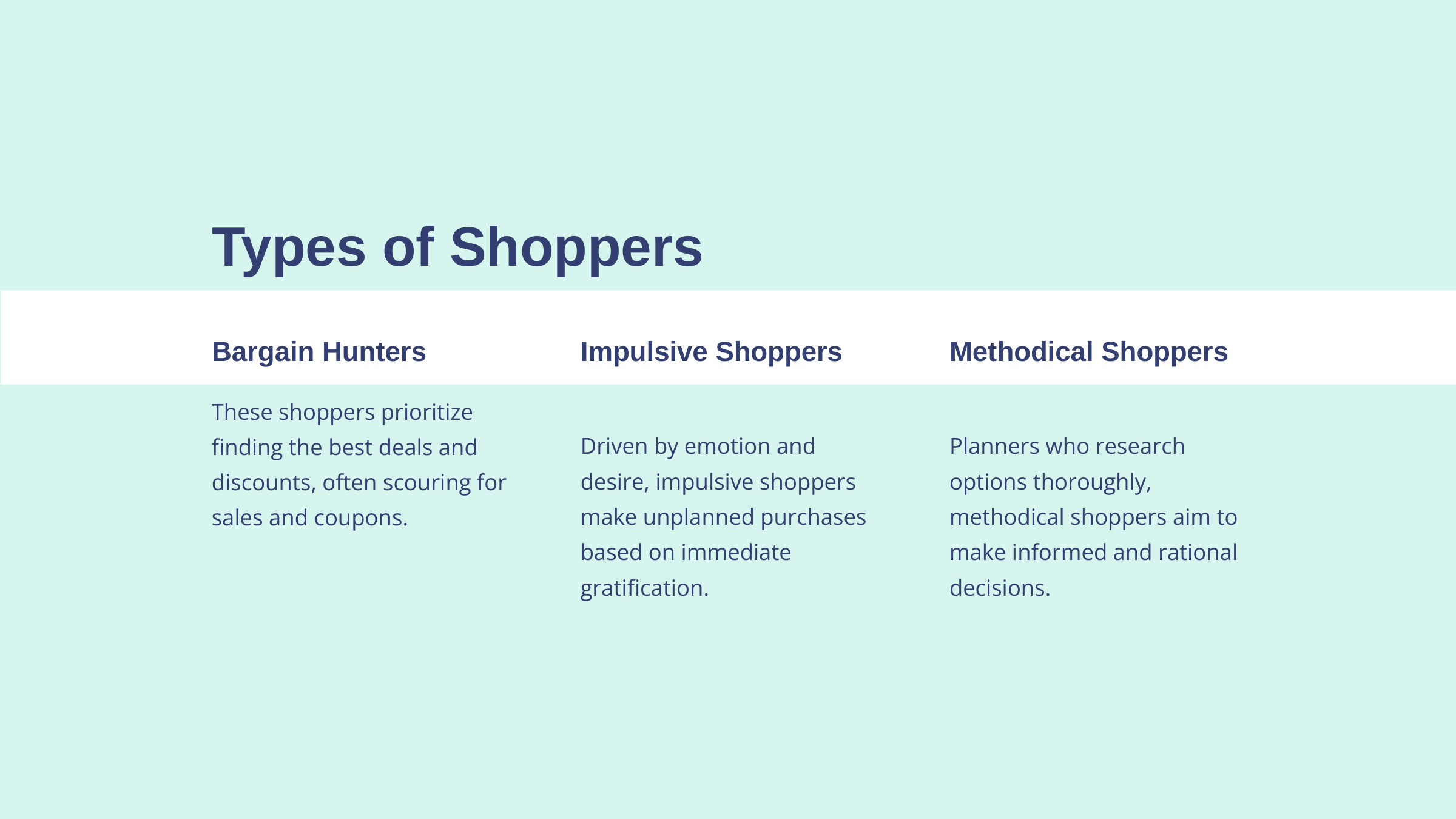

Types of Shoppers

Bargain Hunters
Impulsive Shoppers
Methodical Shoppers
These shoppers prioritize finding the best deals and discounts, often scouring for sales and coupons.
Driven by emotion and desire, impulsive shoppers make unplanned purchases based on immediate gratification.
Planners who research options thoroughly, methodical shoppers aim to make informed and rational decisions.